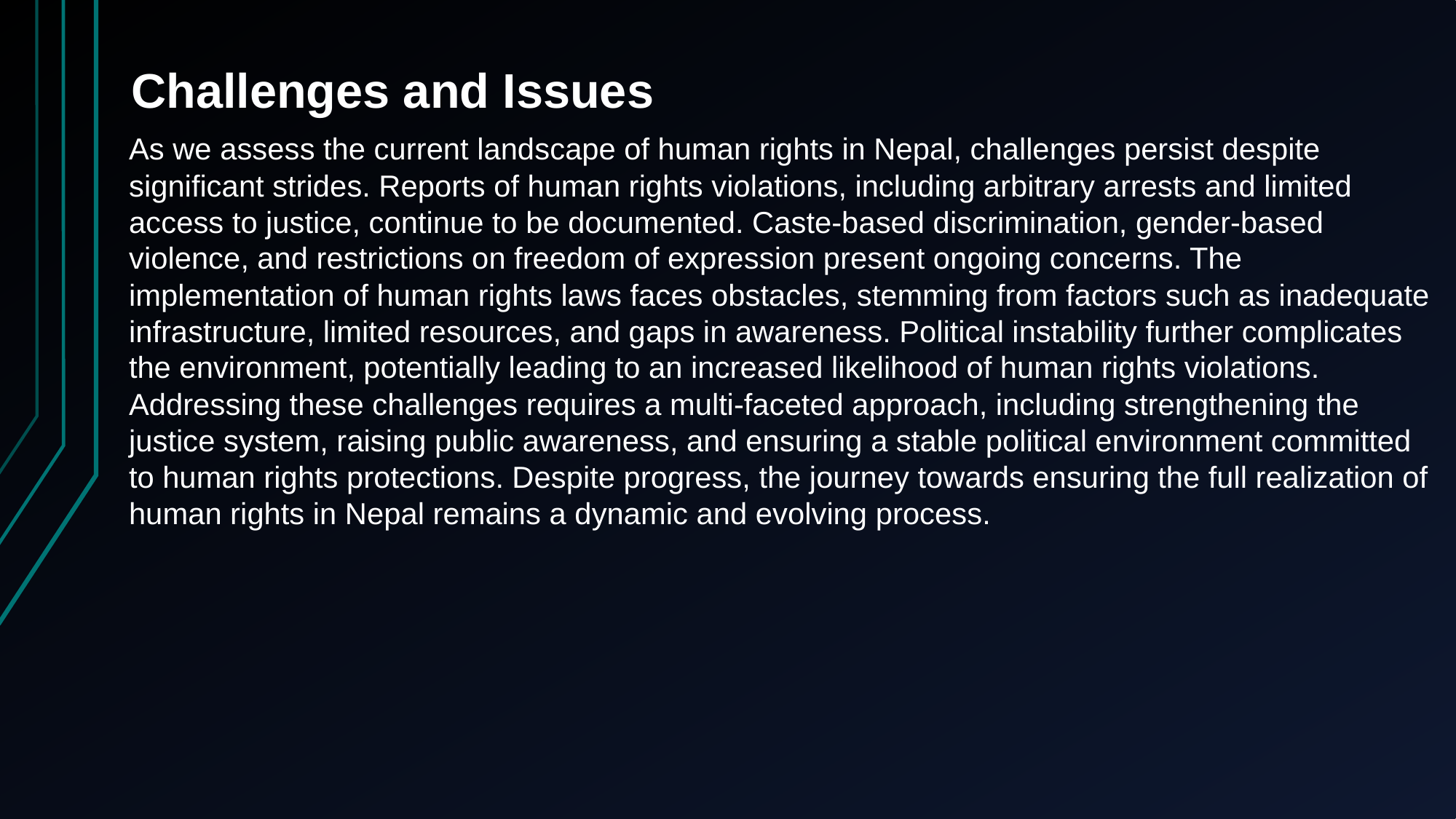

Challenges and Issues
As we assess the current landscape of human rights in Nepal, challenges persist despite significant strides. Reports of human rights violations, including arbitrary arrests and limited access to justice, continue to be documented. Caste-based discrimination, gender-based violence, and restrictions on freedom of expression present ongoing concerns. The implementation of human rights laws faces obstacles, stemming from factors such as inadequate infrastructure, limited resources, and gaps in awareness. Political instability further complicates the environment, potentially leading to an increased likelihood of human rights violations. Addressing these challenges requires a multi-faceted approach, including strengthening the justice system, raising public awareness, and ensuring a stable political environment committed to human rights protections. Despite progress, the journey towards ensuring the full realization of human rights in Nepal remains a dynamic and evolving process.